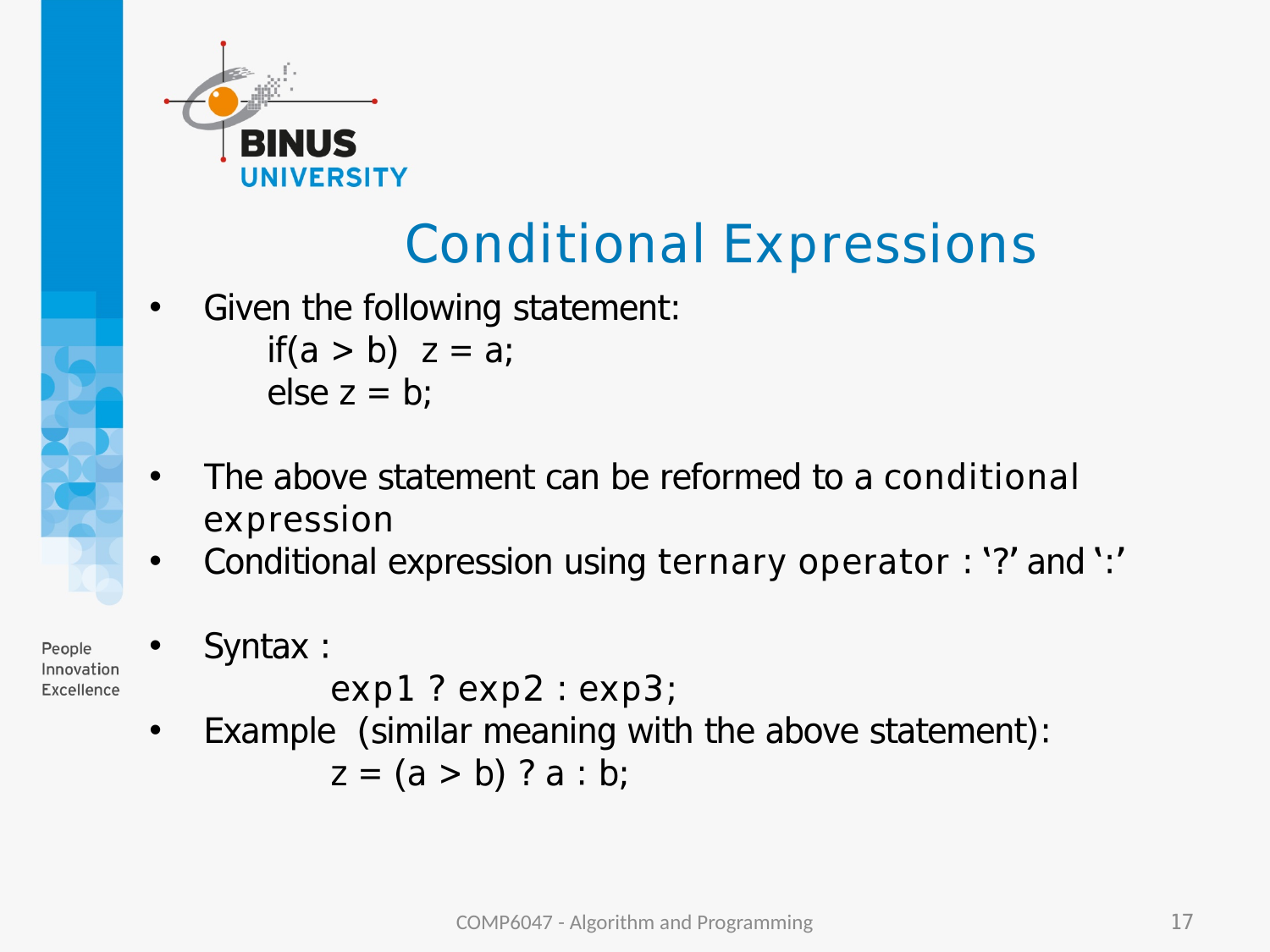

# Conditional Expressions
Given the following statement:
	if(a > b)  z = a;
	else z = b;

The above statement can be reformed to a conditional expression
Conditional expression using ternary operator : ‘?’ and ‘:’

Syntax :
		exp1 ? exp2 : exp3;
Example  (similar meaning with the above statement):
		z = (a > b) ? a : b;

COMP6047 - Algorithm and Programming
17